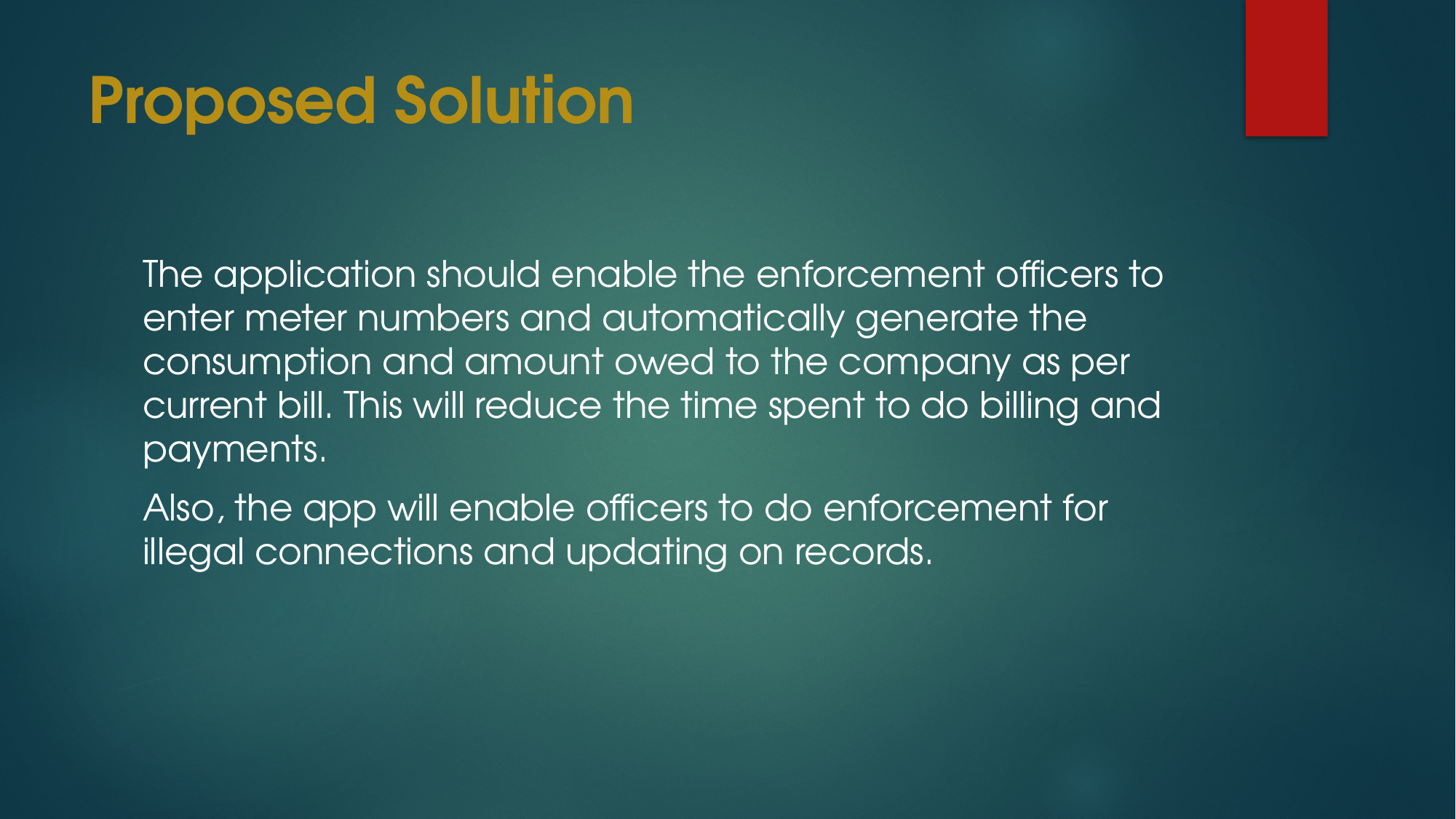

# Proposed Solution
The application should enable the enforcement officers to enter meter numbers and automatically generate the consumption and amount owed to the company as per current bill. This will reduce the time spent to do billing and payments.
Also, the app will enable officers to do enforcement for illegal connections and updating on records.